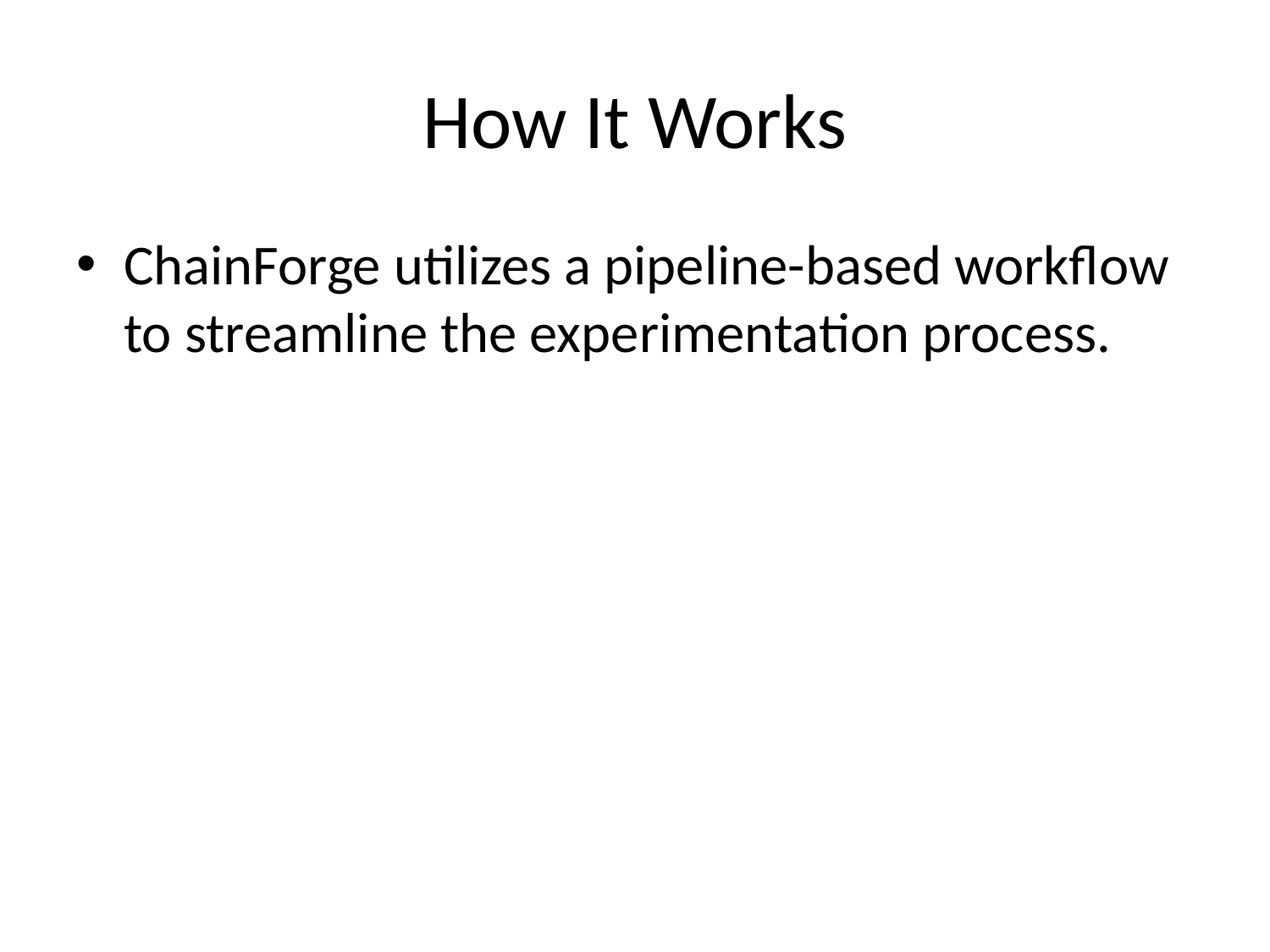

# How It Works
ChainForge utilizes a pipeline-based workflow to streamline the experimentation process.